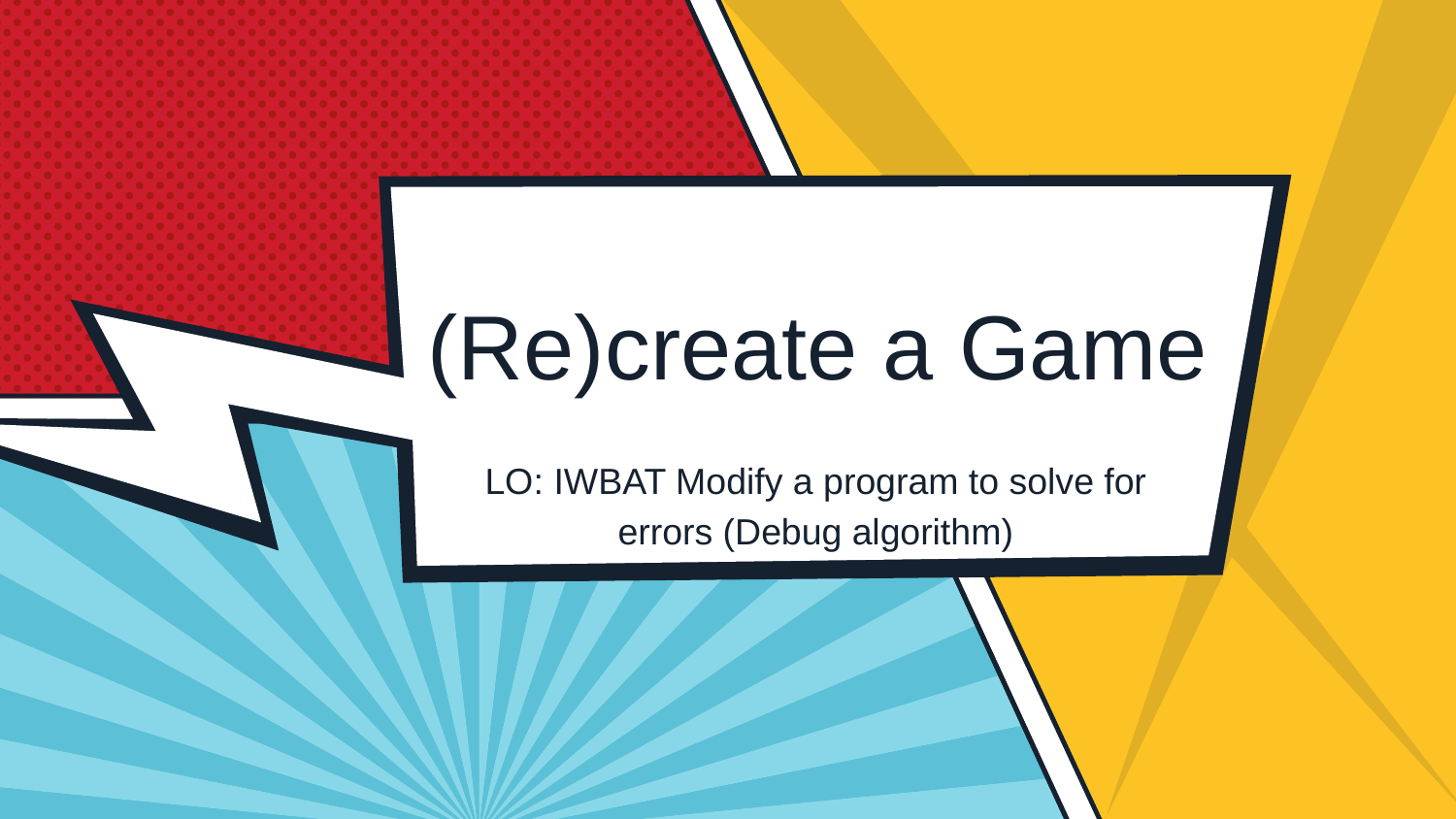

# (Re)create a Game
LO: IWBAT Modify a program to solve for errors (Debug algorithm)